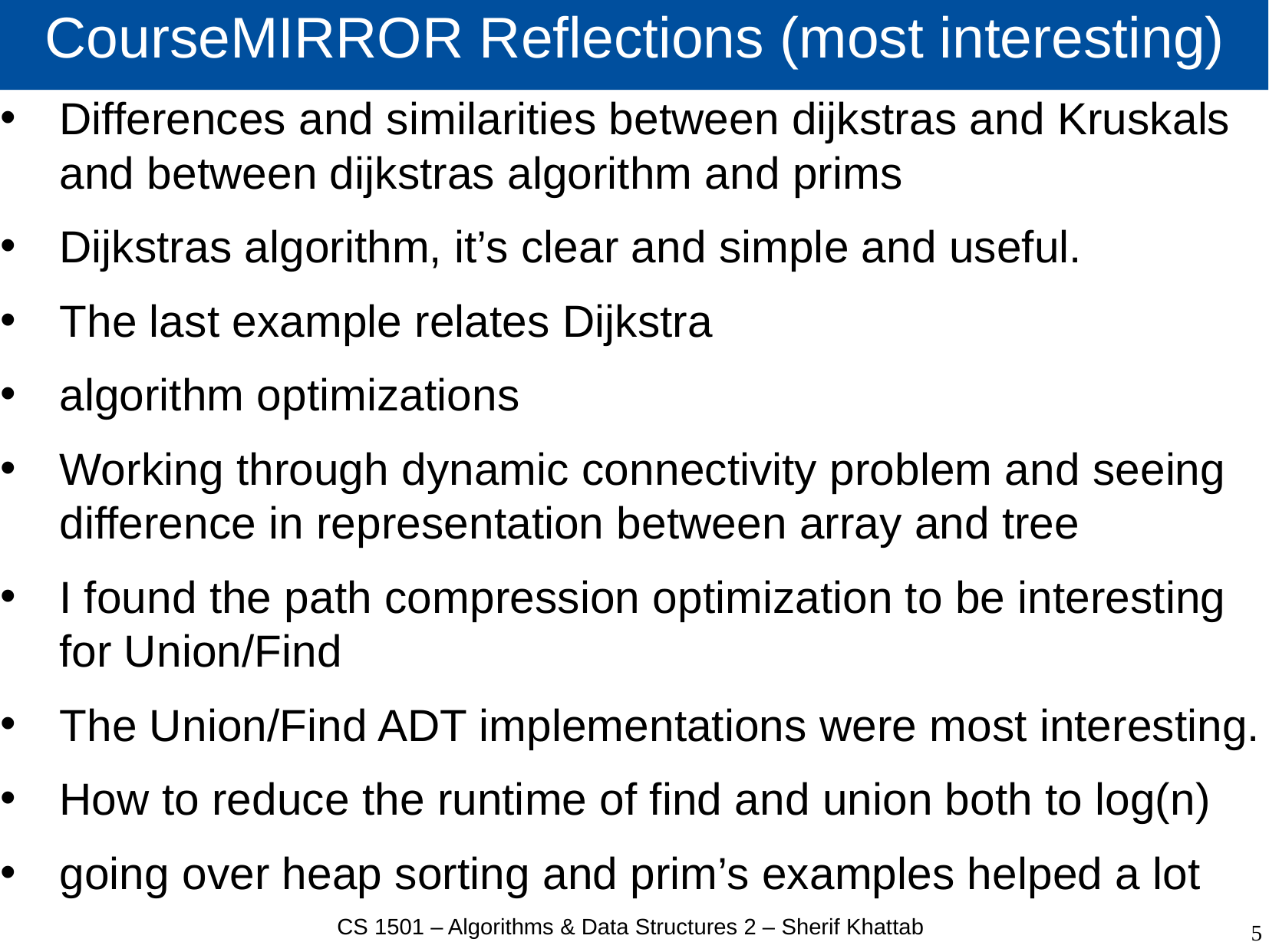

# CourseMIRROR Reflections (most interesting)
Differences and similarities between dijkstras and Kruskals and between dijkstras algorithm and prims
Dijkstras algorithm, it’s clear and simple and useful.
The last example relates Dijkstra
algorithm optimizations
Working through dynamic connectivity problem and seeing difference in representation between array and tree
I found the path compression optimization to be interesting for Union/Find
The Union/Find ADT implementations were most interesting.
How to reduce the runtime of find and union both to log(n)
going over heap sorting and prim’s examples helped a lot
CS 1501 – Algorithms & Data Structures 2 – Sherif Khattab
5